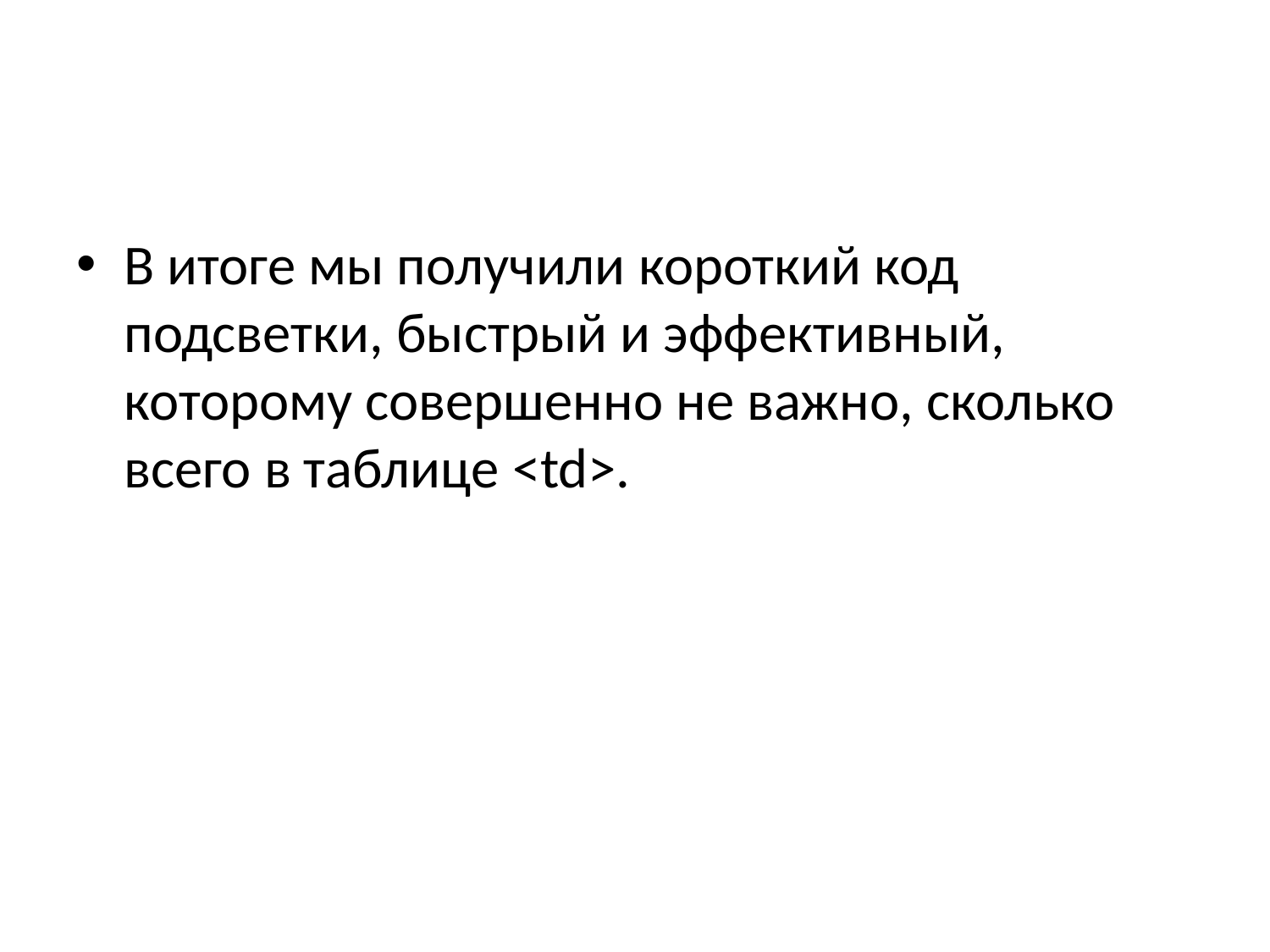

#
В итоге мы получили короткий код подсветки, быстрый и эффективный, которому совершенно не важно, сколько всего в таблице <td>.